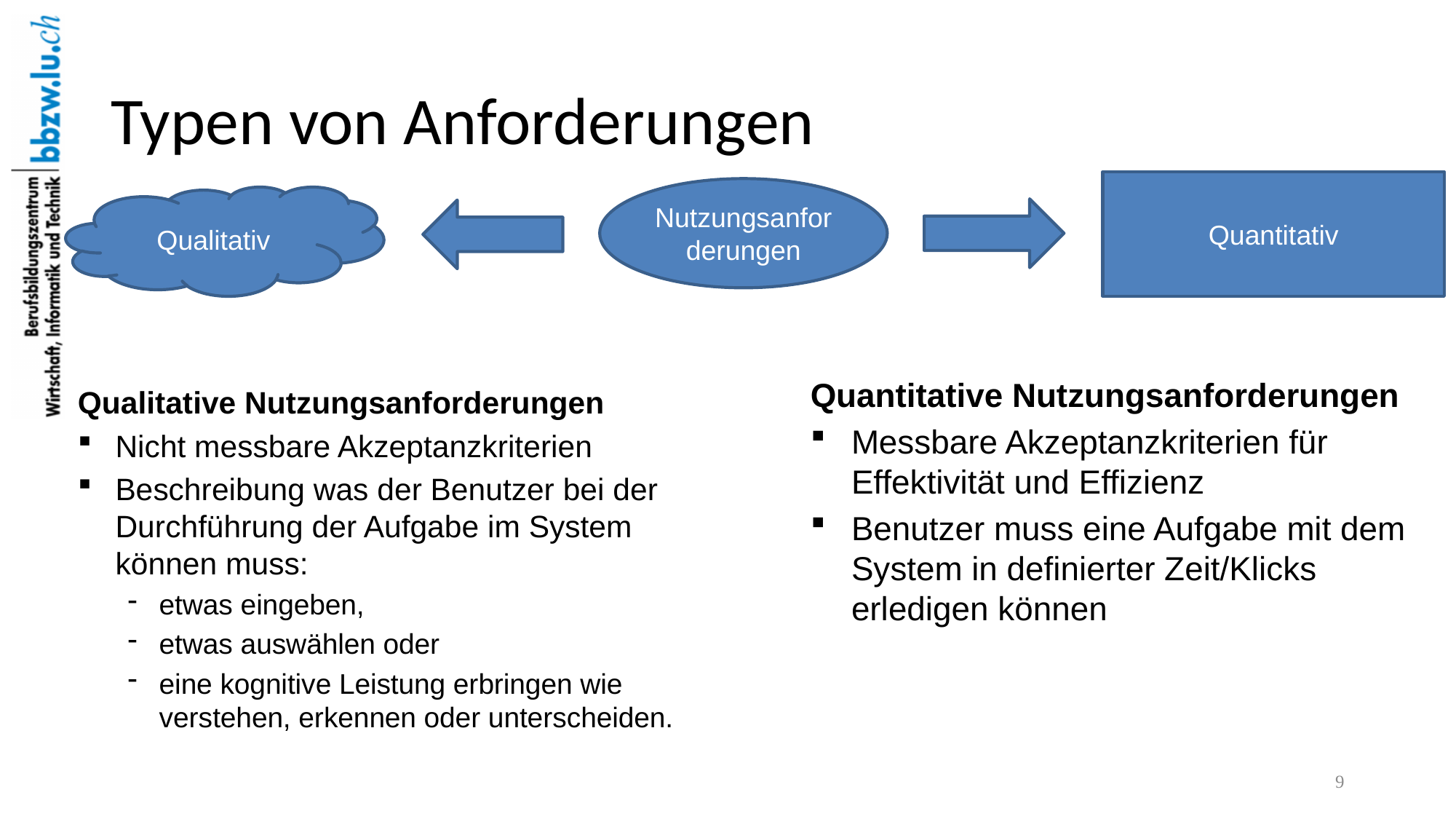

# Typen von Anforderungen
Quantitativ
Nutzungsanforderungen
Qualitativ

Quantitative Nutzungsanforderungen
Messbare Akzeptanzkriterien für Effektivität und Effizienz
Benutzer muss eine Aufgabe mit dem System in definierter Zeit/Klicks erledigen können
Qualitative Nutzungsanforderungen
Nicht messbare Akzeptanzkriterien
Beschreibung was der Benutzer bei der Durchführung der Aufgabe im System können muss:
etwas eingeben,
etwas auswählen oder
eine kognitive Leistung erbringen wie verstehen, erkennen oder unterscheiden.
9